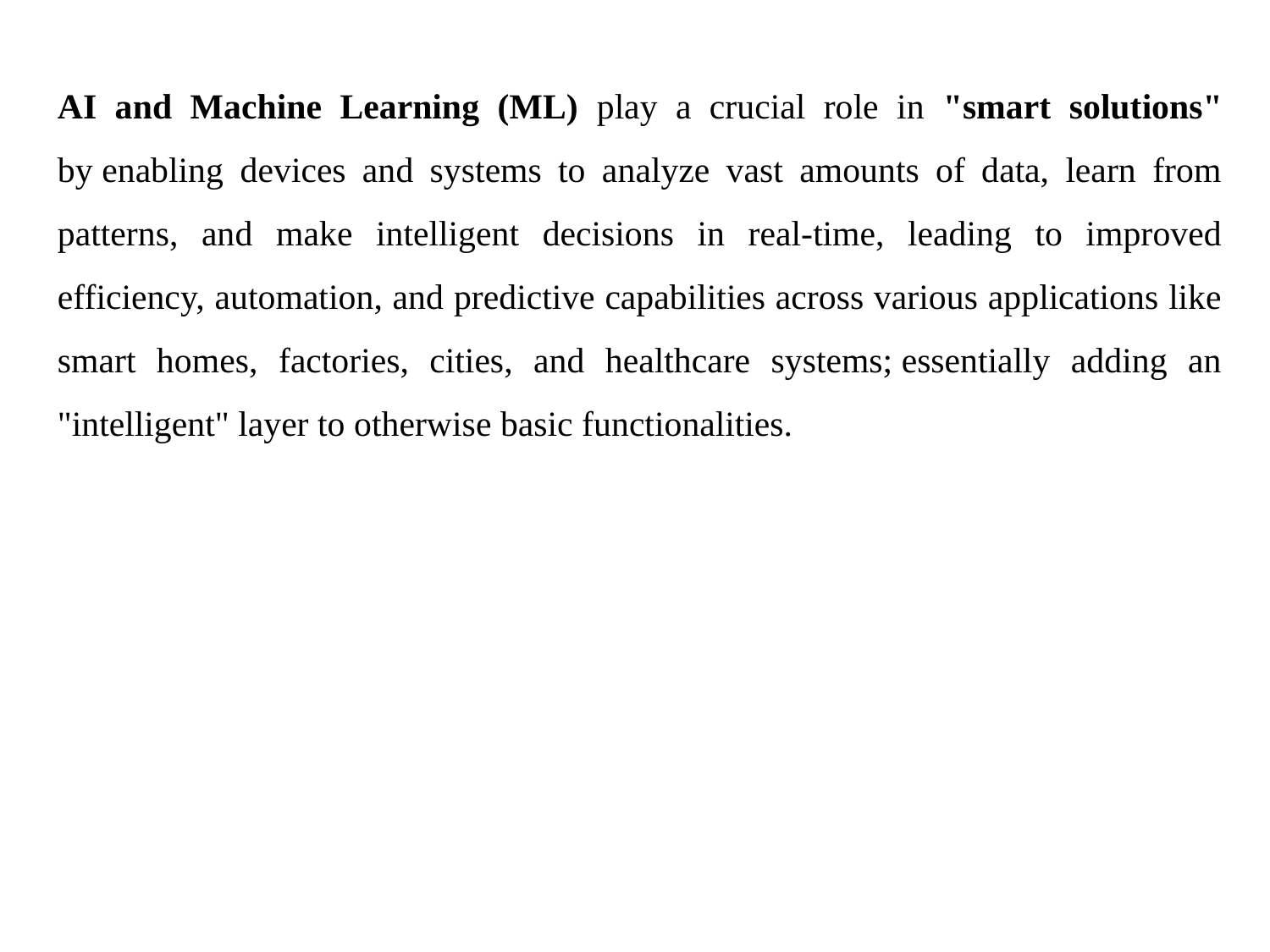

AI and Machine Learning (ML) play a crucial role in "smart solutions" by enabling devices and systems to analyze vast amounts of data, learn from patterns, and make intelligent decisions in real-time, leading to improved efficiency, automation, and predictive capabilities across various applications like smart homes, factories, cities, and healthcare systems; essentially adding an "intelligent" layer to otherwise basic functionalities.